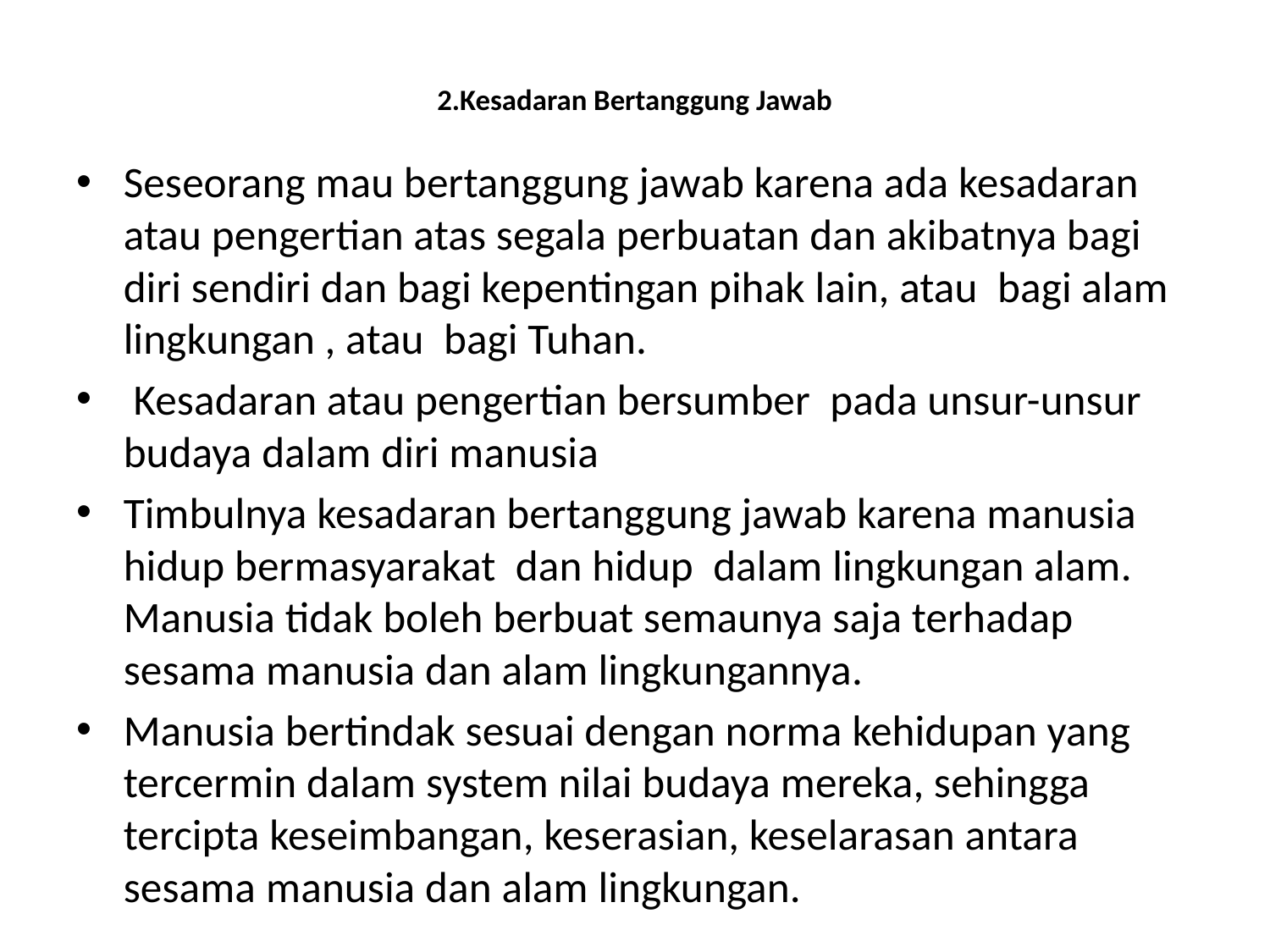

# 2.Kesadaran Bertanggung Jawab
Seseorang mau bertanggung jawab karena ada kesadaran  atau pengertian atas segala perbuatan dan akibatnya bagi diri sendiri dan bagi kepentingan pihak lain, atau  bagi alam lingkungan , atau  bagi Tuhan.
 Kesadaran atau pengertian bersumber  pada unsur-unsur budaya dalam diri manusia
Timbulnya kesadaran bertanggung jawab karena manusia hidup bermasyarakat  dan hidup  dalam lingkungan alam. Manusia tidak boleh berbuat semaunya saja terhadap  sesama manusia dan alam lingkungannya.
Manusia bertindak sesuai dengan norma kehidupan yang tercermin dalam system nilai budaya mereka, sehingga tercipta keseimbangan, keserasian, keselarasan antara sesama manusia dan alam lingkungan.